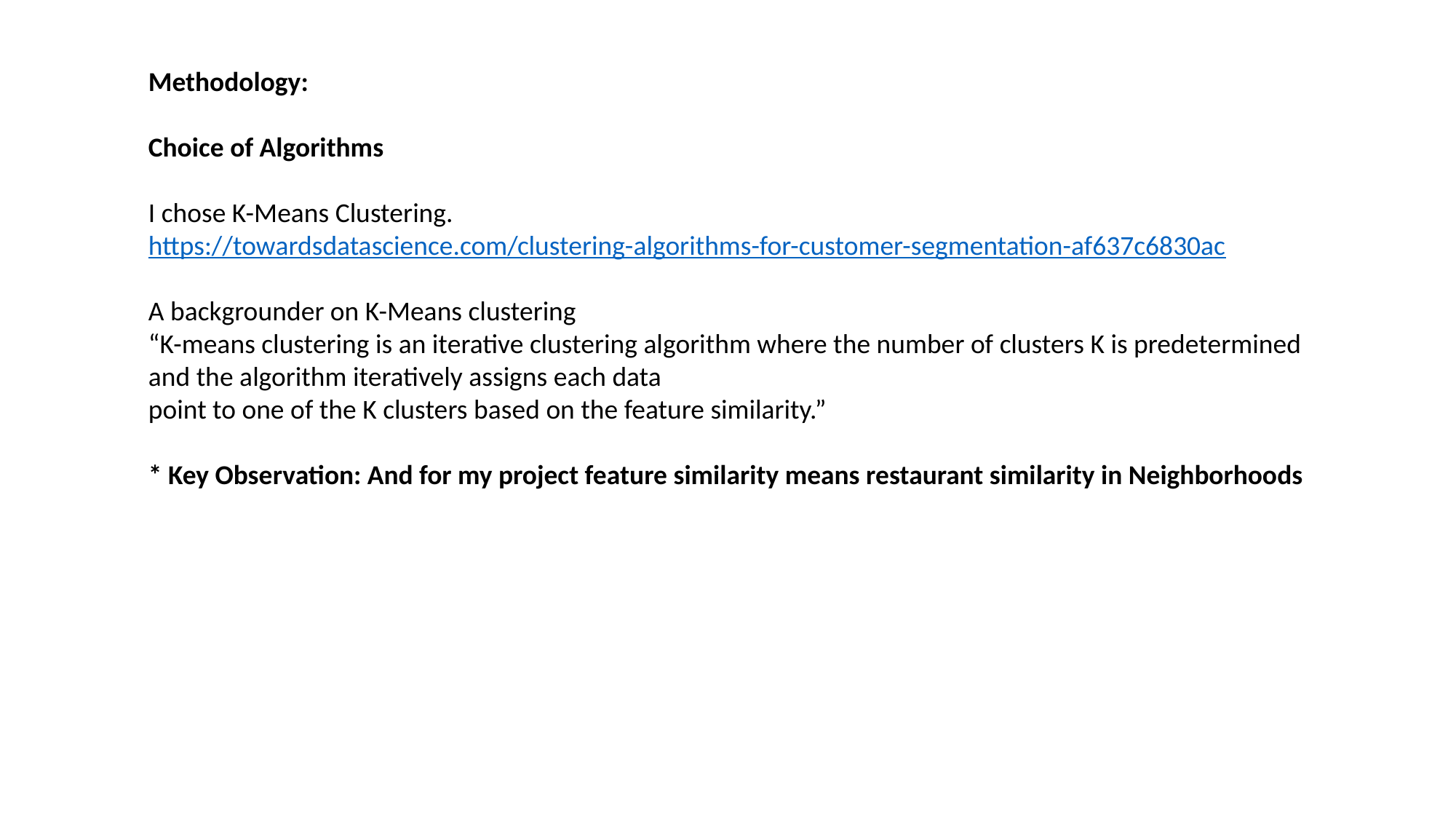

Methodology:

Choice of Algorithms
I chose K-Means Clustering. 
https://towardsdatascience.com/clustering-algorithms-for-customer-segmentation-af637c6830ac

A backgrounder on K-Means clustering 
“K-means clustering is an iterative clustering algorithm where the number of clusters K is predetermined and the algorithm iteratively assigns each data 
point to one of the K clusters based on the feature similarity.”

* Key Observation: And for my project feature similarity means restaurant similarity in Neighborhoods